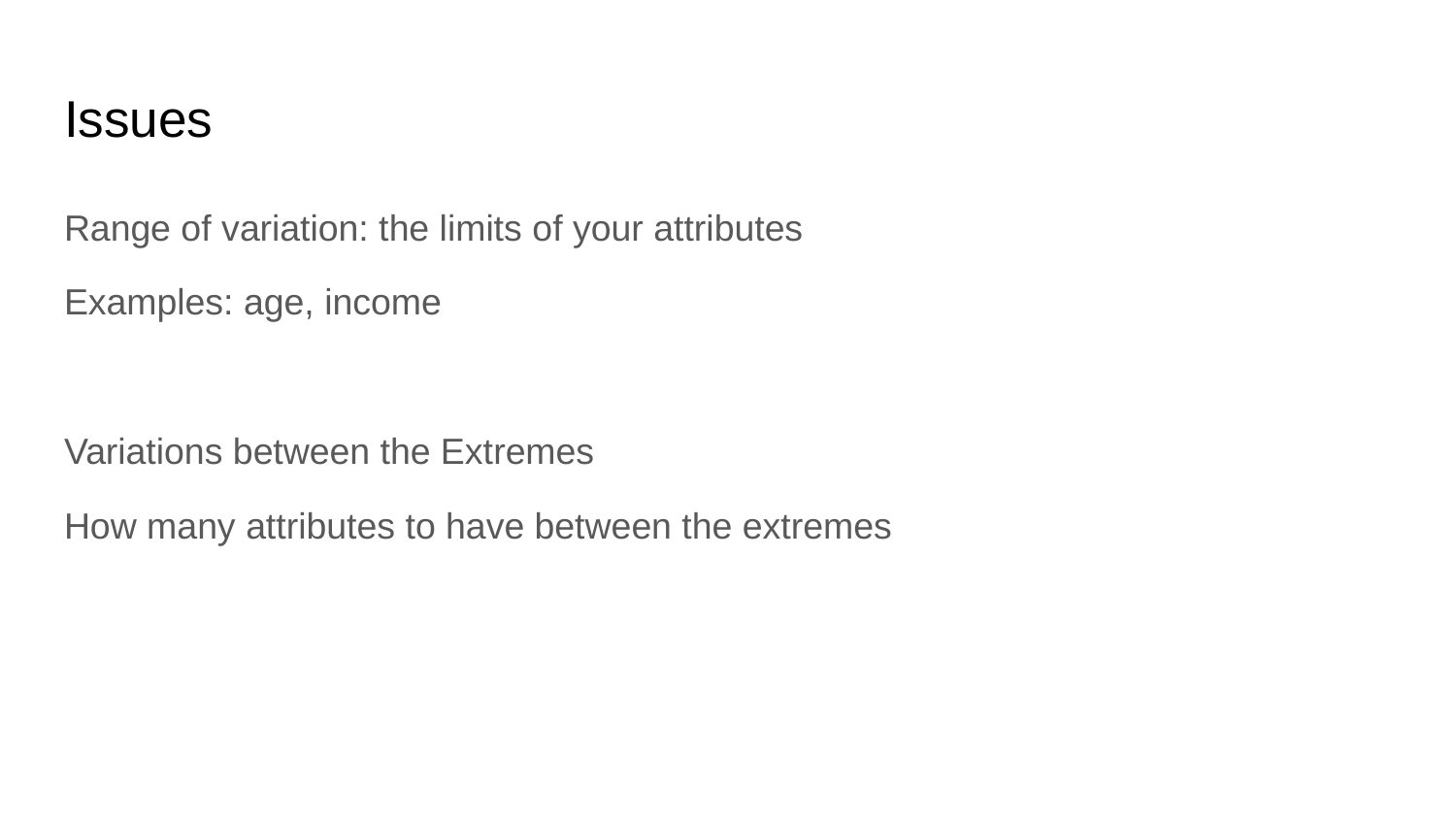

# Issues
Range of variation: the limits of your attributes
Examples: age, income

Variations between the Extremes
How many attributes to have between the extremes